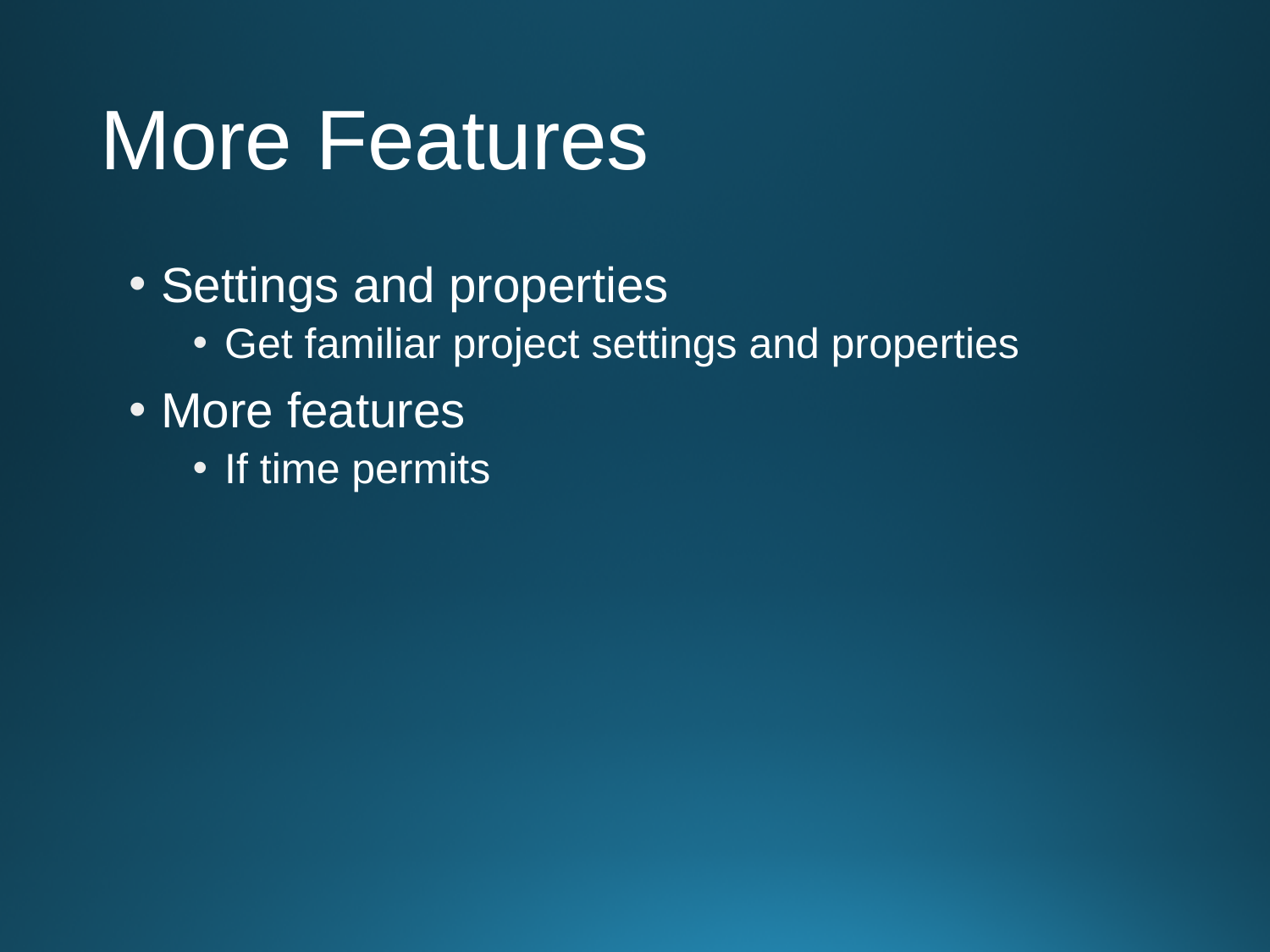

# More Features
Settings and properties
Get familiar project settings and properties
More features
If time permits